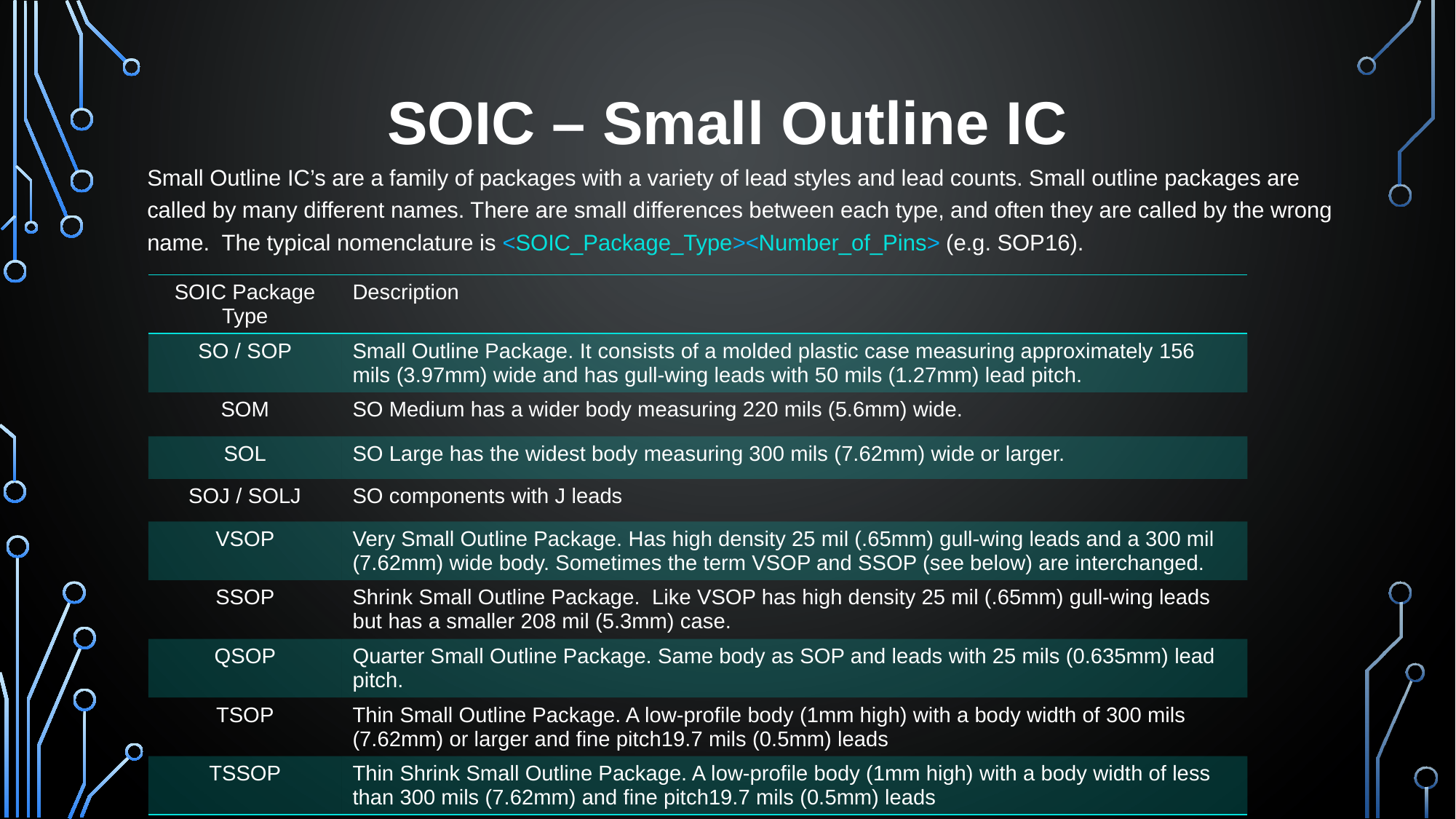

# SOIC – Small Outline IC
Small Outline IC’s are a family of packages with a variety of lead styles and lead counts. Small outline packages are called by many different names. There are small differences between each type, and often they are called by the wrong name.  The typical nomenclature is <SOIC_Package_Type><Number_of_Pins> (e.g. SOP16).

| SOIC Package Type | Description |
| --- | --- |
| SO / SOP | Small Outline Package. It consists of a molded plastic case measuring approximately 156 mils (3.97mm) wide and has gull-wing leads with 50 mils (1.27mm) lead pitch. |
| SOM | SO Medium has a wider body measuring 220 mils (5.6mm) wide. |
| SOL | SO Large has the widest body measuring 300 mils (7.62mm) wide or larger. |
| SOJ / SOLJ | SO components with J leads |
| VSOP | Very Small Outline Package. Has high density 25 mil (.65mm) gull-wing leads and a 300 mil (7.62mm) wide body. Sometimes the term VSOP and SSOP (see below) are interchanged. |
| SSOP | Shrink Small Outline Package. Like VSOP has high density 25 mil (.65mm) gull-wing leads but has a smaller 208 mil (5.3mm) case. |
| QSOP | Quarter Small Outline Package. Same body as SOP and leads with 25 mils (0.635mm) lead pitch. |
| TSOP | Thin Small Outline Package. A low-profile body (1mm high) with a body width of 300 mils (7.62mm) or larger and fine pitch19.7 mils (0.5mm) leads |
| TSSOP | Thin Shrink Small Outline Package. A low-profile body (1mm high) with a body width of less than 300 mils (7.62mm) and fine pitch19.7 mils (0.5mm) leads |